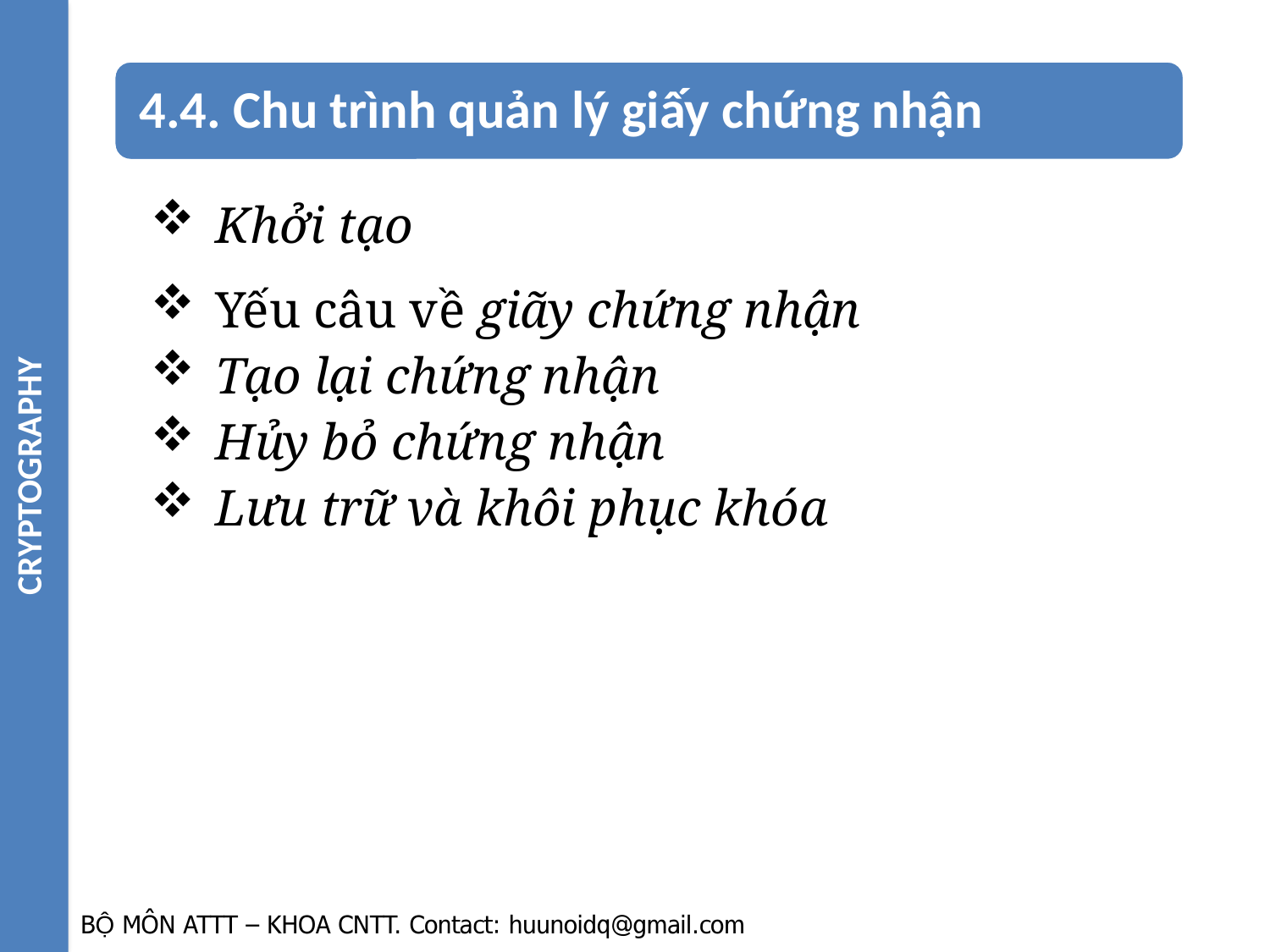

CRYPTOGRAPHY
4.4. Chu trình quản lý giấy chứng nhận
Khởi tạo
Yếu câu về giãy chứng nhận
Tạo lại chứng nhận
Hủy bỏ chứng nhận
Lưu trữ và khôi phục khóa
BỘ MÔN ATTT – KHOA CNTT. Contact: huunoidq@gmail.com